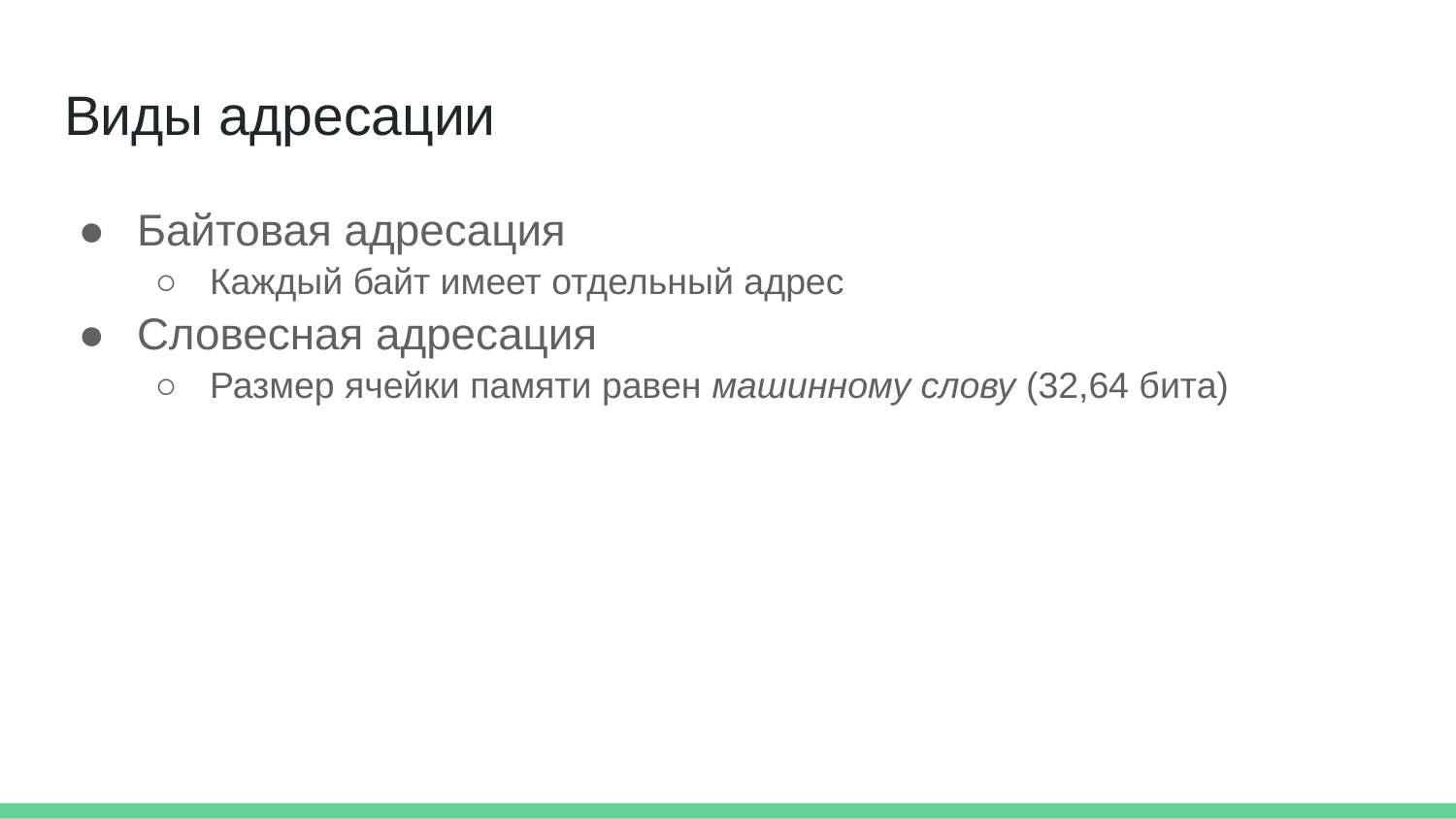

# Виды адресации
Байтовая адресация
Каждый байт имеет отдельный адрес
Словесная адресация
Размер ячейки памяти равен машинному слову (32,64 бита)